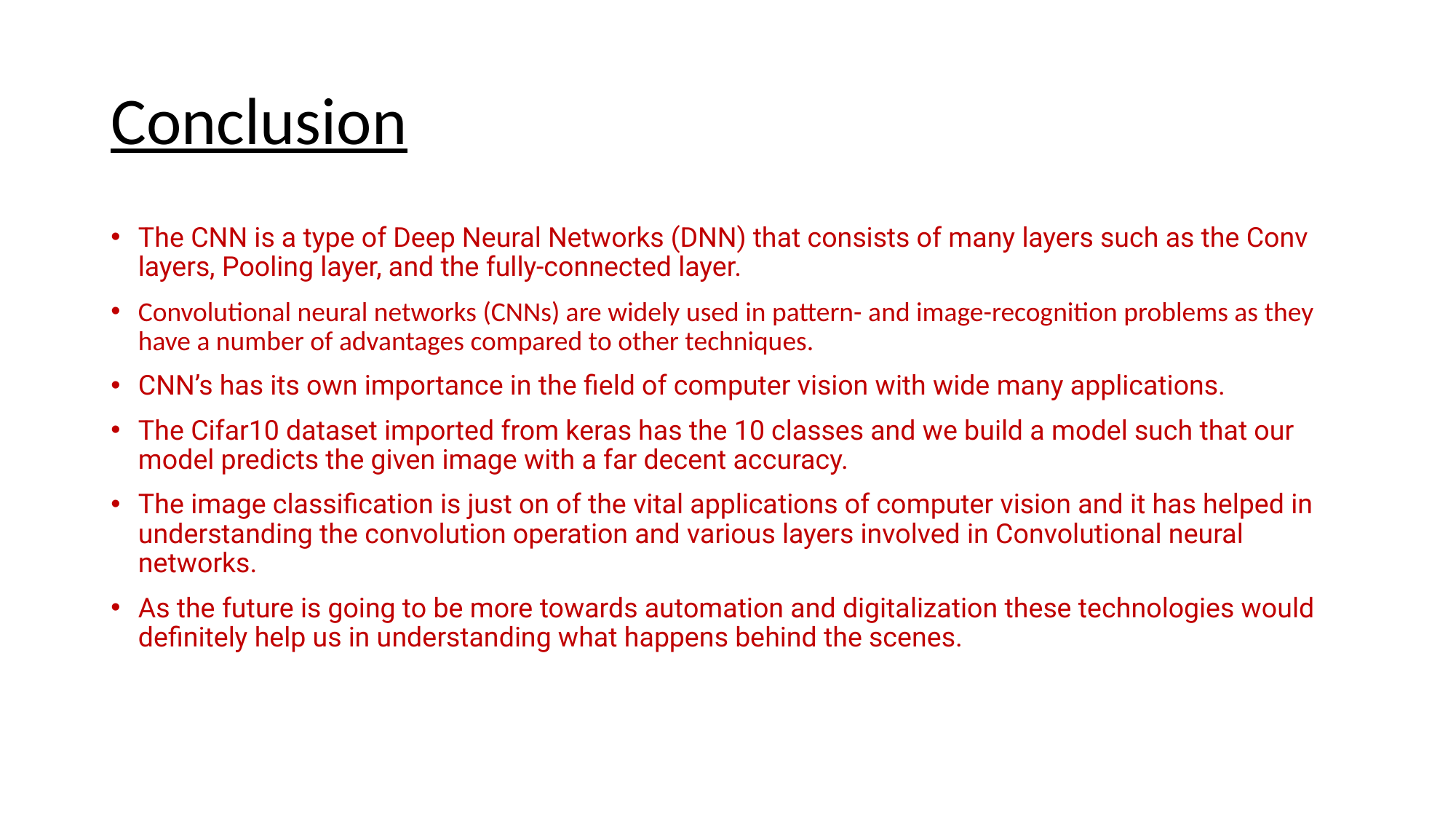

# Conclusion
The CNN is a type of Deep Neural Networks (DNN) that consists of many layers such as the Conv layers, Pooling layer, and the fully-connected layer.
Convolutional neural networks (CNNs) are widely used in pattern- and image-recognition problems as they have a number of advantages compared to other techniques.
CNN’s has its own importance in the field of computer vision with wide many applications.
The Cifar10 dataset imported from keras has the 10 classes and we build a model such that our model predicts the given image with a far decent accuracy.
The image classification is just on of the vital applications of computer vision and it has helped in understanding the convolution operation and various layers involved in Convolutional neural networks.
As the future is going to be more towards automation and digitalization these technologies would definitely help us in understanding what happens behind the scenes.